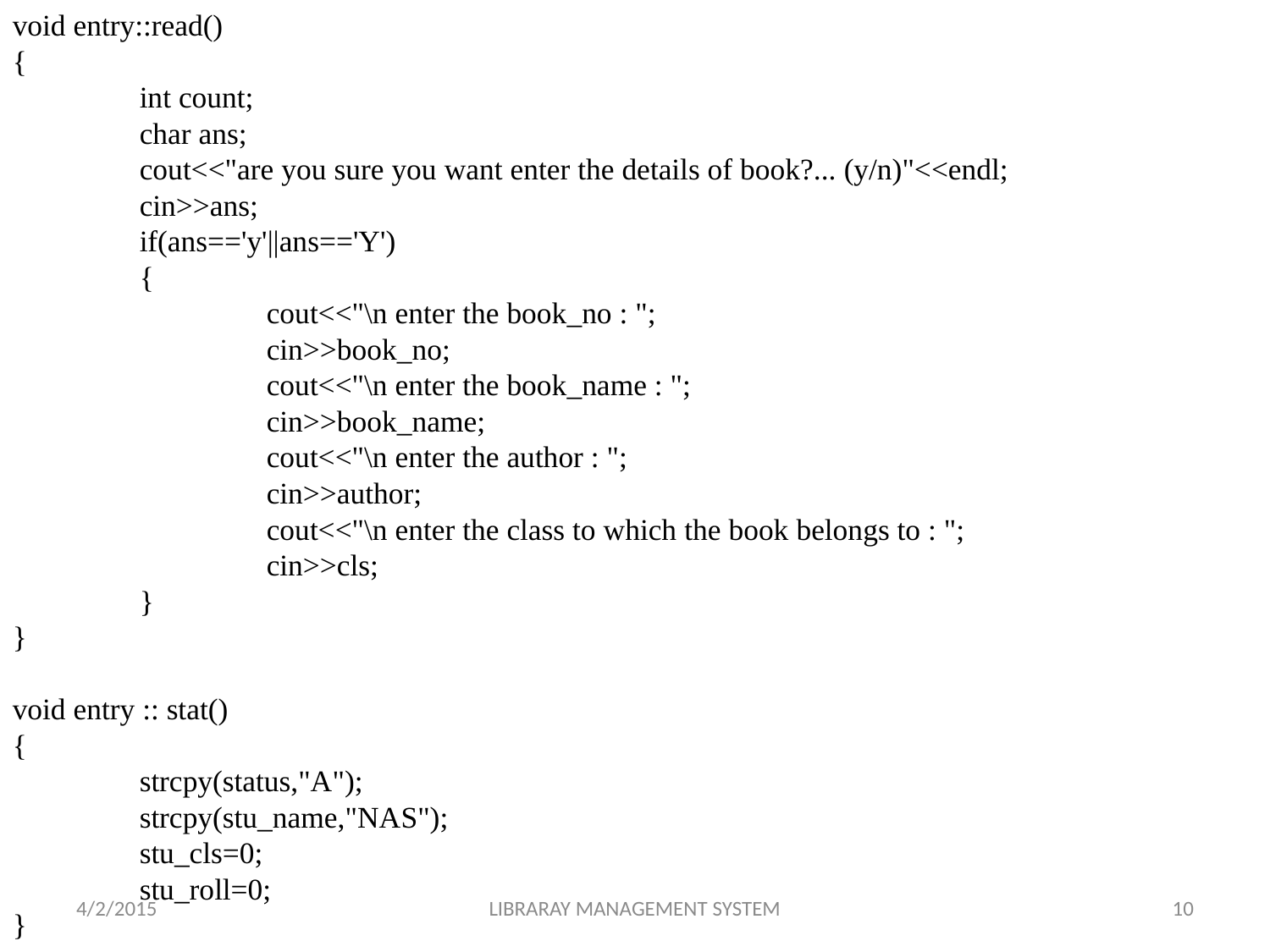

void entry::read()
{
	int count;
	char ans;
	cout<<"are you sure you want enter the details of book?... (y/n)"<<endl;
	cin>>ans;
	if(ans=='y'||ans=='Y')
	{
		cout<<"\n enter the book_no : ";
		cin>>book_no;
		cout<<"\n enter the book_name : ";
		cin>>book_name;
		cout<<"\n enter the author : ";
		cin>>author;
		cout<<"\n enter the class to which the book belongs to : ";
		cin>>cls;
	}
}

void entry :: stat()
{
	strcpy(status,"A");
	strcpy(stu_name,"NAS");
	stu_cls=0;
	stu_roll=0;
}
4/2/2015
LIBRARAY MANAGEMENT SYSTEM
10